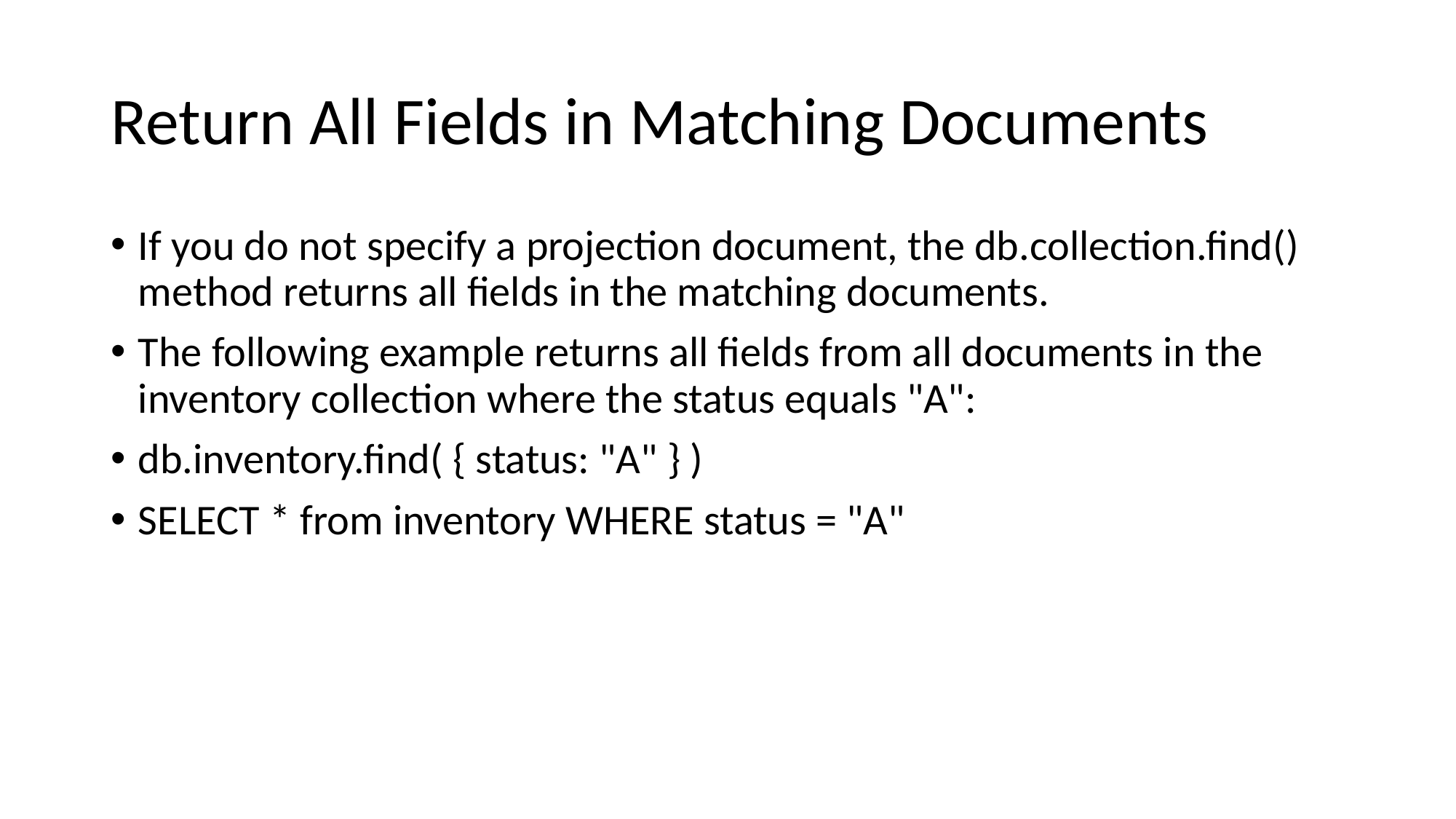

# Return All Fields in Matching Documents
If you do not specify a projection document, the db.collection.find() method returns all fields in the matching documents.
The following example returns all fields from all documents in the inventory collection where the status equals "A":
db.inventory.find( { status: "A" } )
SELECT * from inventory WHERE status = "A"